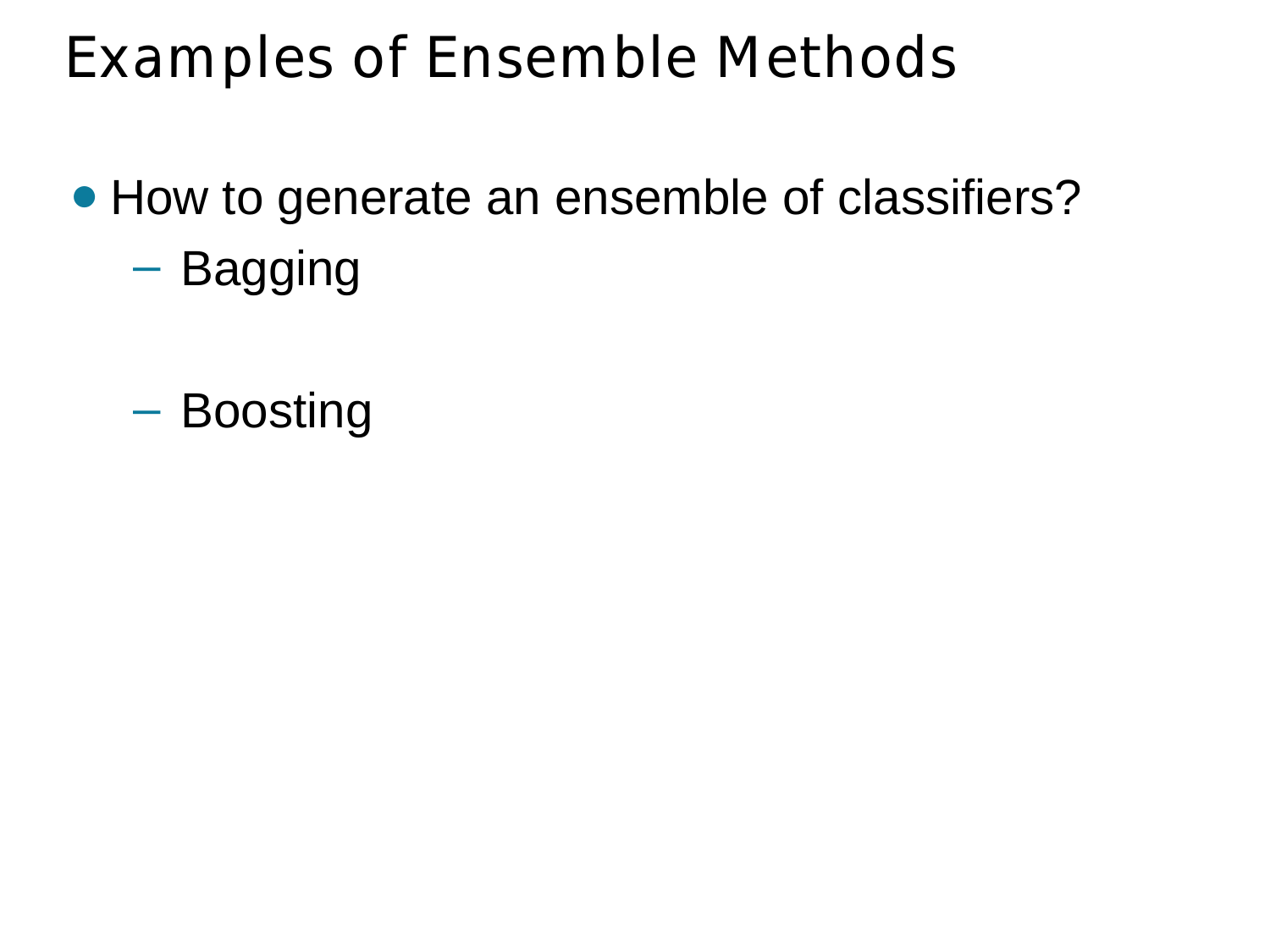

# Examples of Ensemble Methods
How to generate an ensemble of classifiers?
Bagging

Boosting